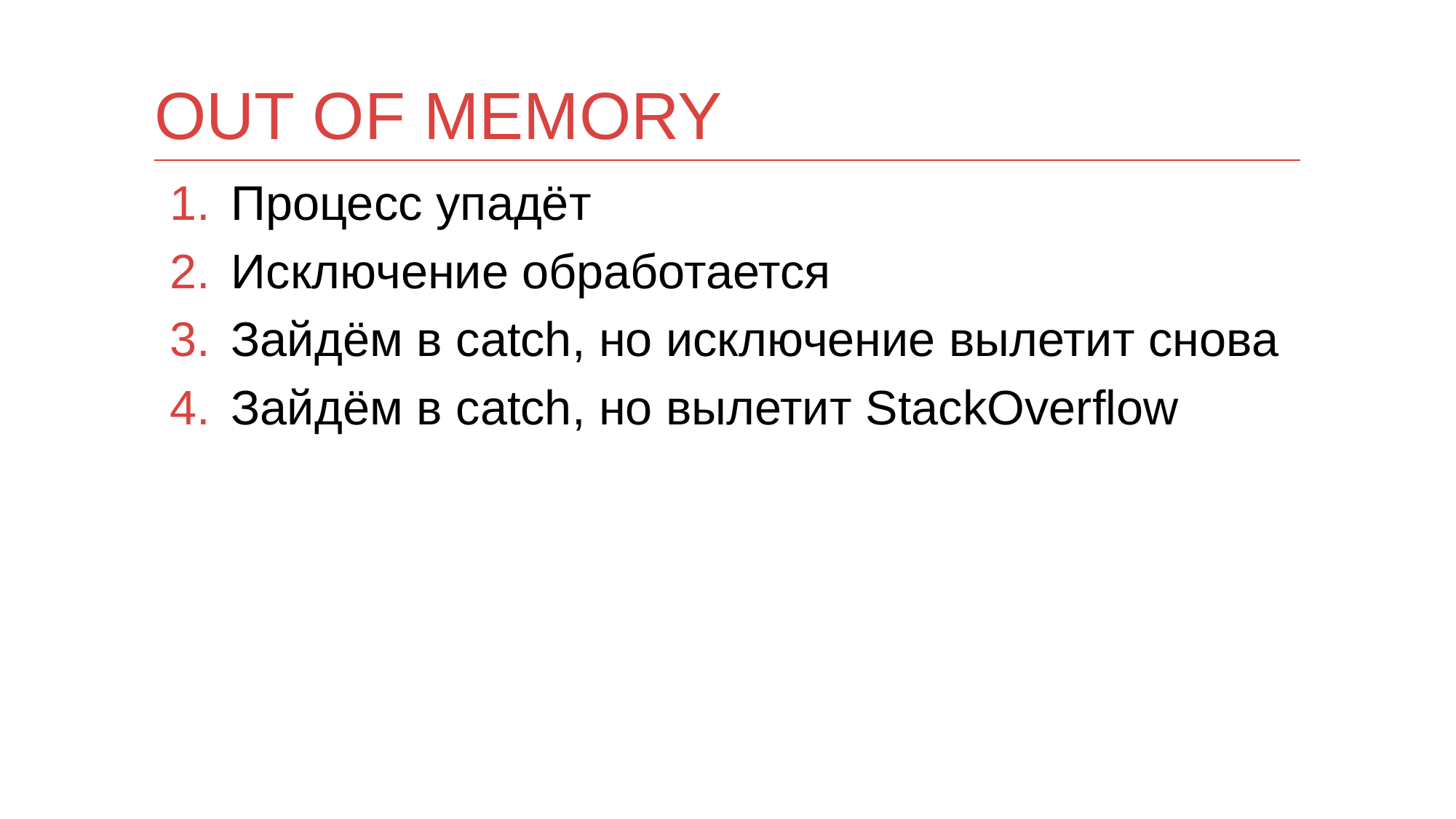

# OUT OF MEMORY

Процесс упадёт
Исключение обработается
Зайдём в catch, но исключение вылетит снова
Зайдём в catch, но вылетит StackOverflow